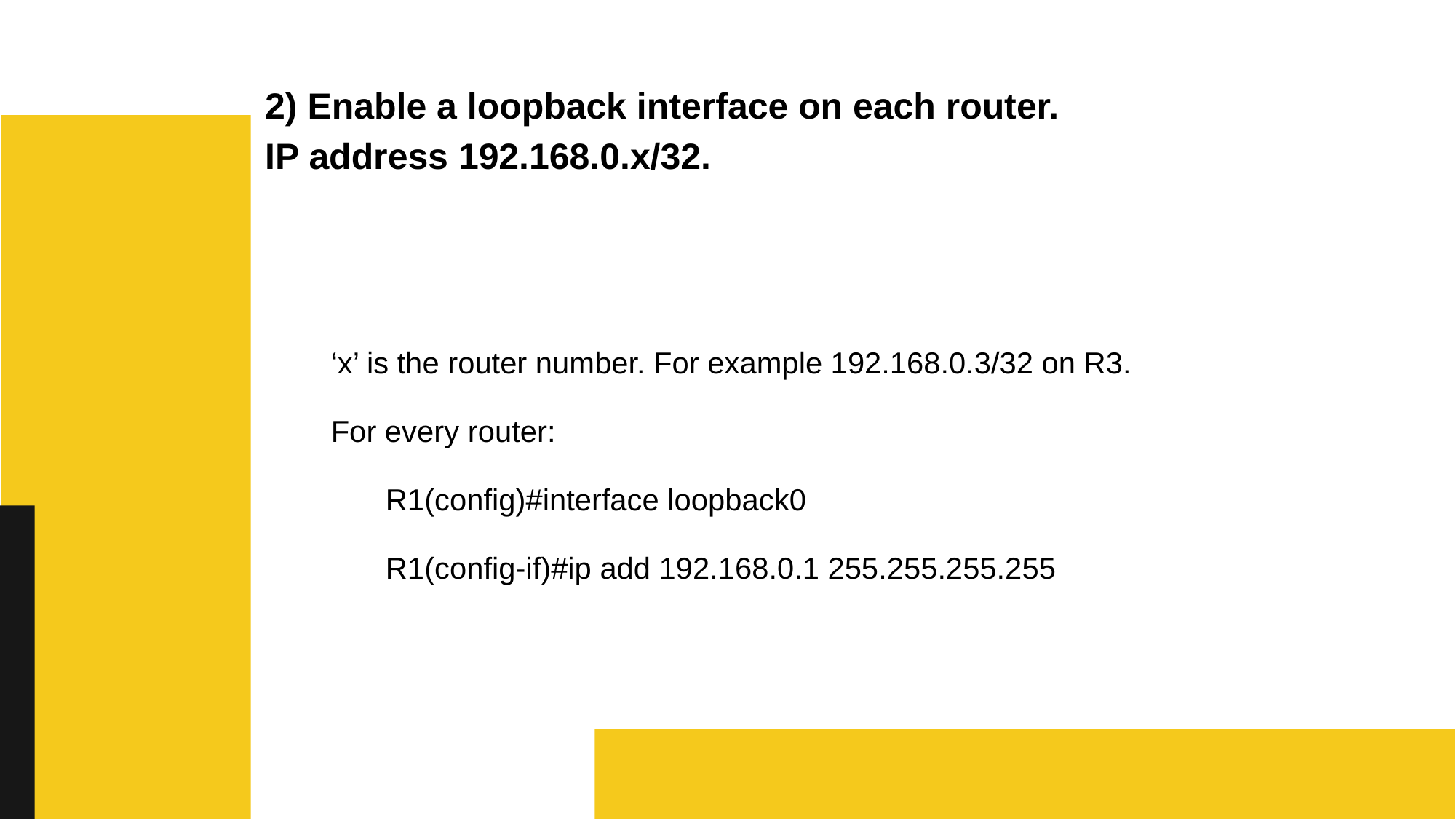

# 2) Enable a loopback interface on each router.
IP address 192.168.0.x/32.
‘x’ is the router number. For example 192.168.0.3/32 on R3.
For every router:
R1(config)#interface loopback0
R1(config-if)#ip add 192.168.0.1 255.255.255.255